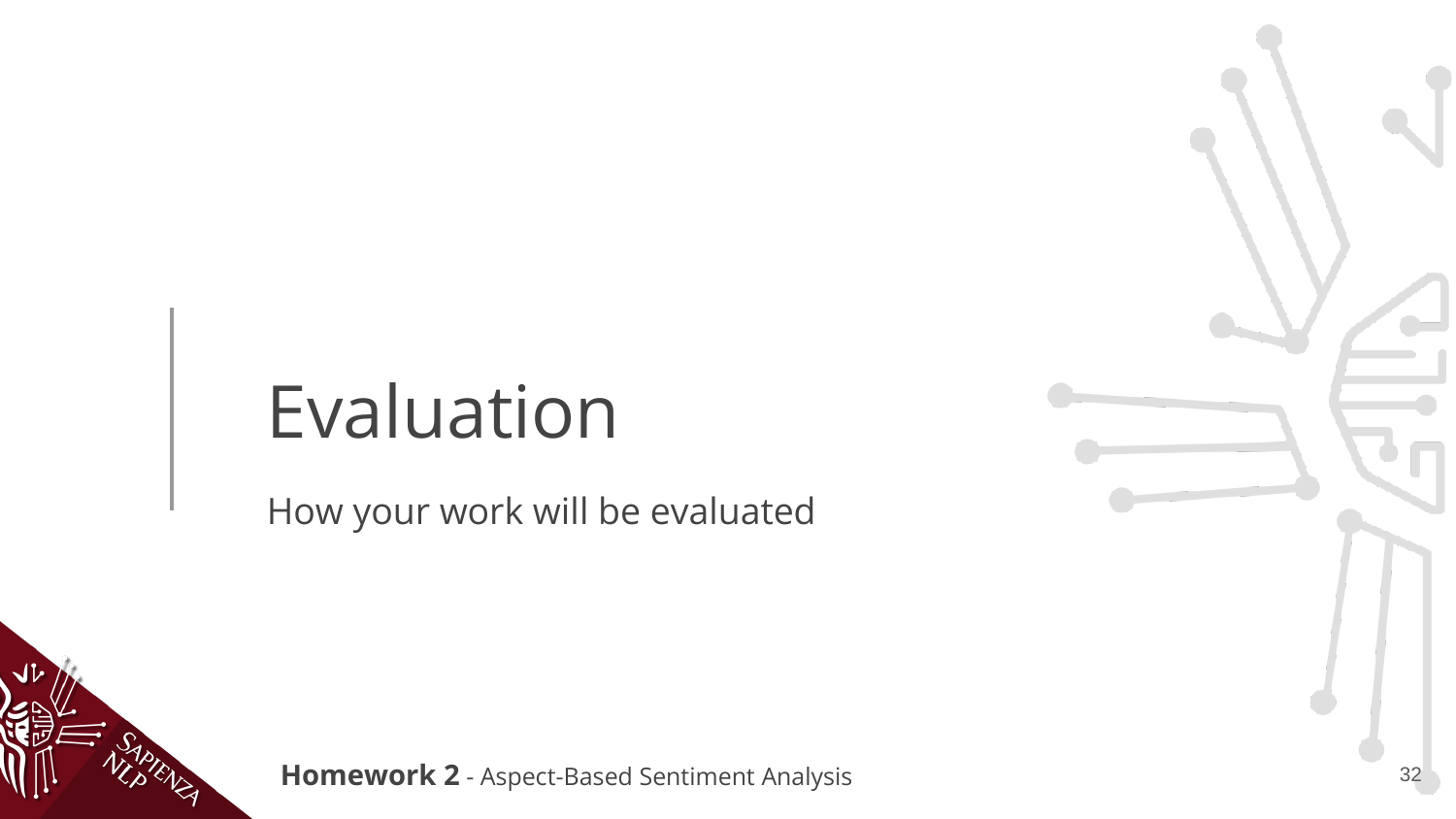

# Evaluation
How your work will be evaluated
32
Homework 2 - Aspect-Based Sentiment Analysis